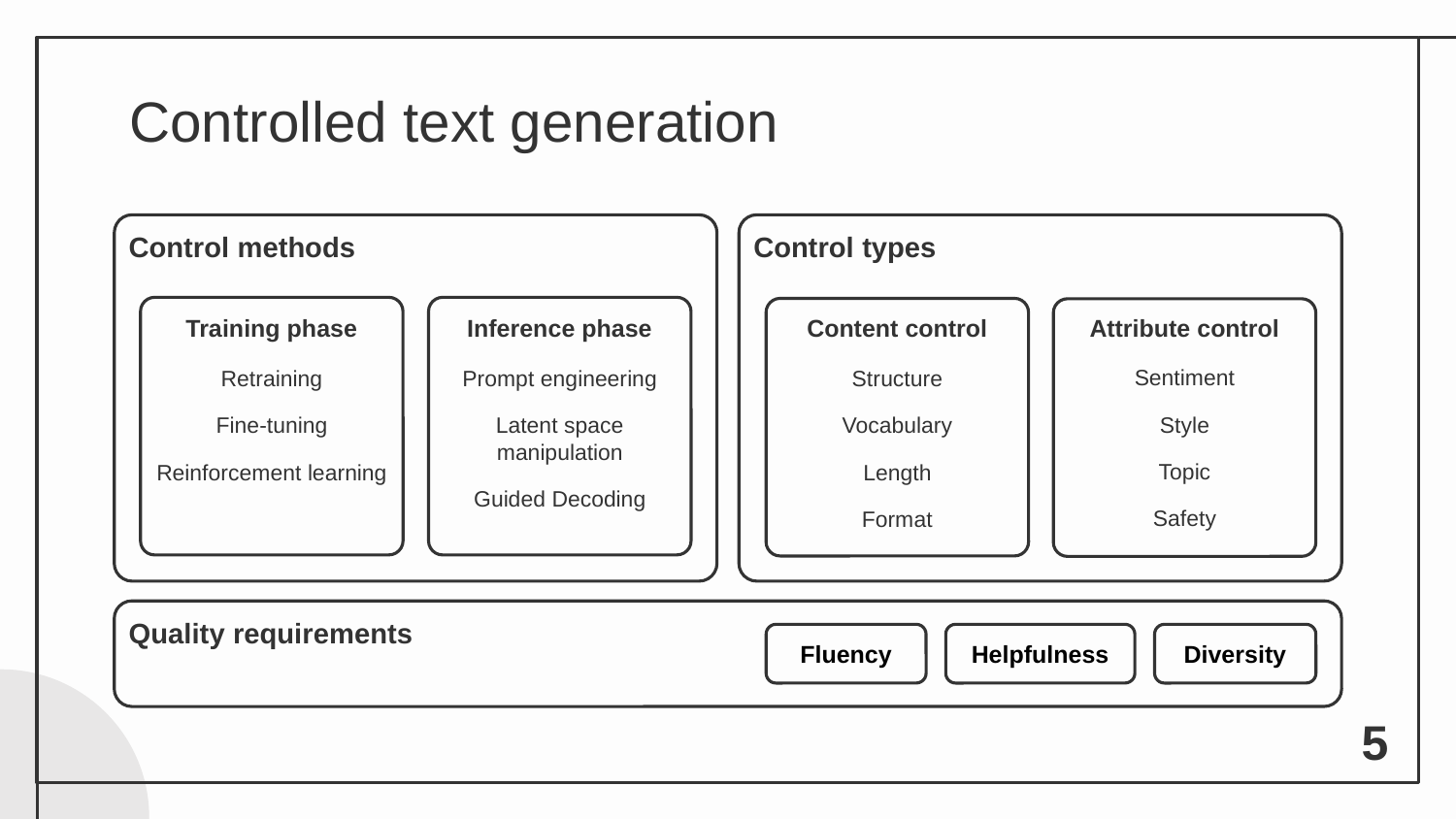

# Controlled text generation

Control methods

Control types

Training phase
Retraining
Fine-tuning
Reinforcement learning
Content control

Attribute control

Sentiment
Style
Topic
Safety
Inference phase
Structure
Vocabulary
Length
Format
Prompt engineering
Latent space manipulation
Guided Decoding

Quality requirements
Fluency
Helpfulness
Diversity
5